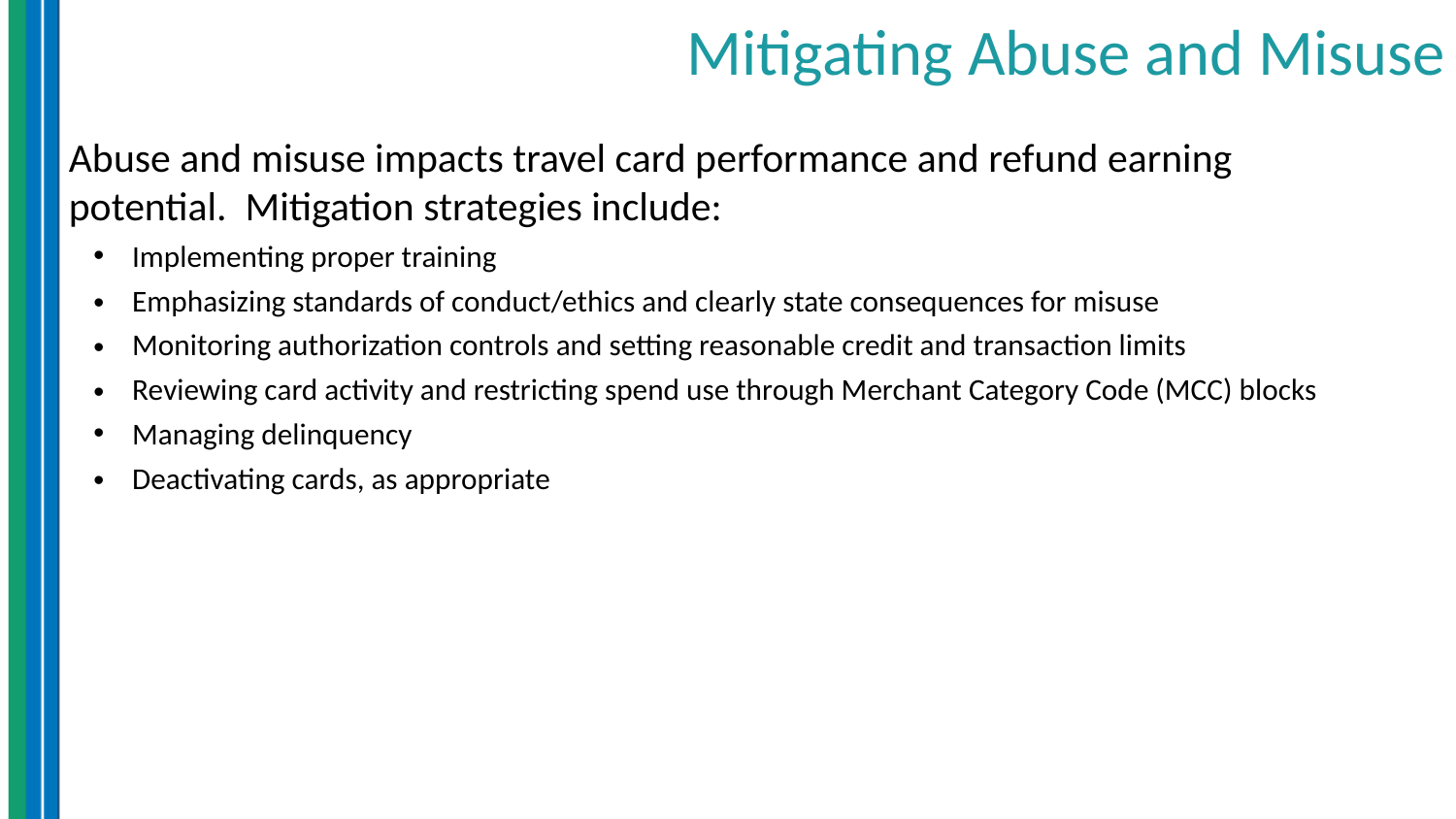

# Mitigating Abuse and Misuse
Abuse and misuse impacts travel card performance and refund earning potential.  Mitigation strategies include:
Implementing proper training
Emphasizing standards of conduct/ethics and clearly state consequences for misuse
Monitoring authorization controls and setting reasonable credit and transaction limits
Reviewing card activity and restricting spend use through Merchant Category Code (MCC) blocks
Managing delinquency
Deactivating cards, as appropriate